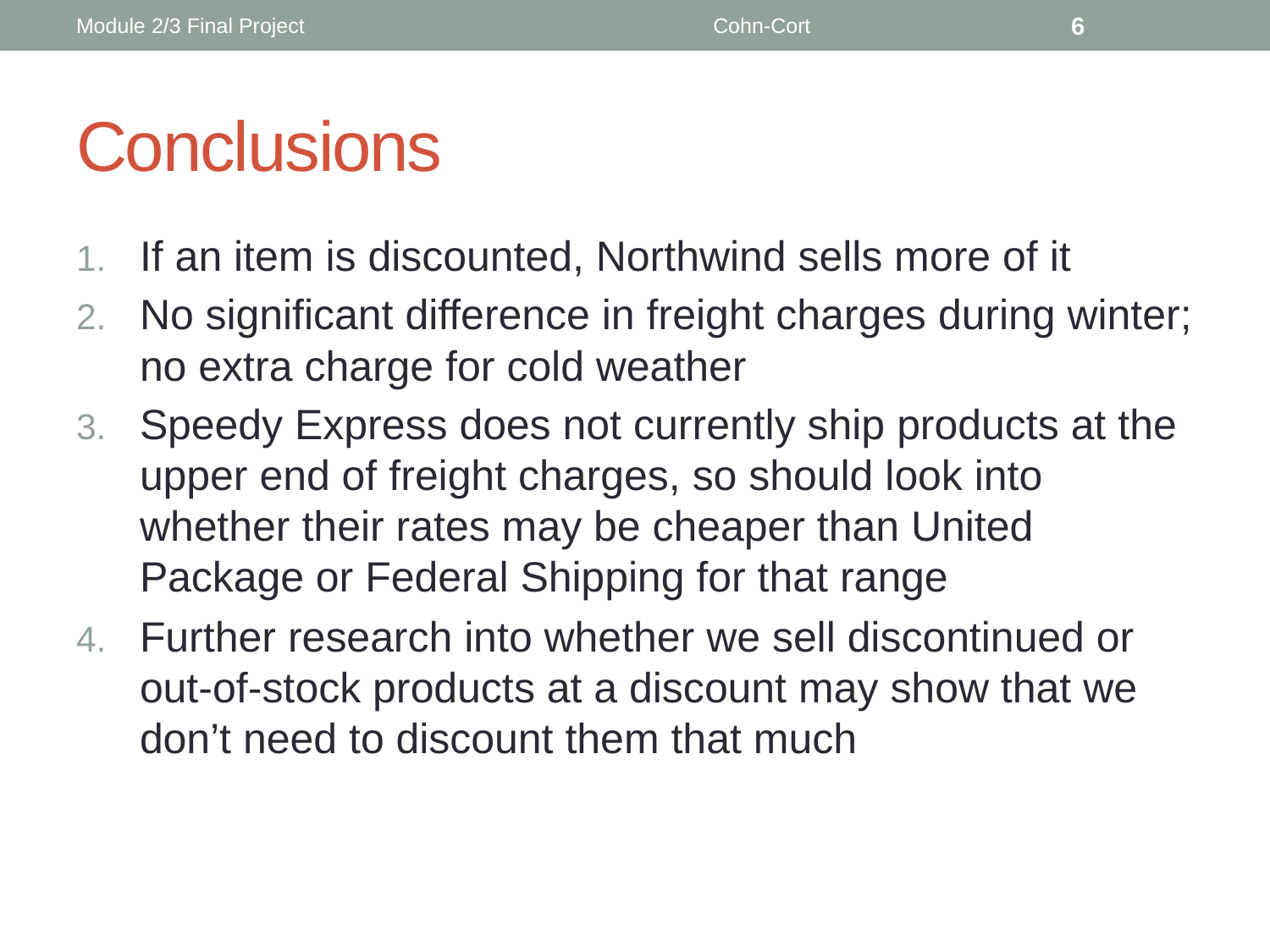

Module 2/3 Final Project
Cohn-Cort
6
# Conclusions
If an item is discounted, Northwind sells more of it
No significant difference in freight charges during winter; no extra charge for cold weather
Speedy Express does not currently ship products at the upper end of freight charges, so should look into whether their rates may be cheaper than United Package or Federal Shipping for that range
Further research into whether we sell discontinued or out-of-stock products at a discount may show that we don’t need to discount them that much